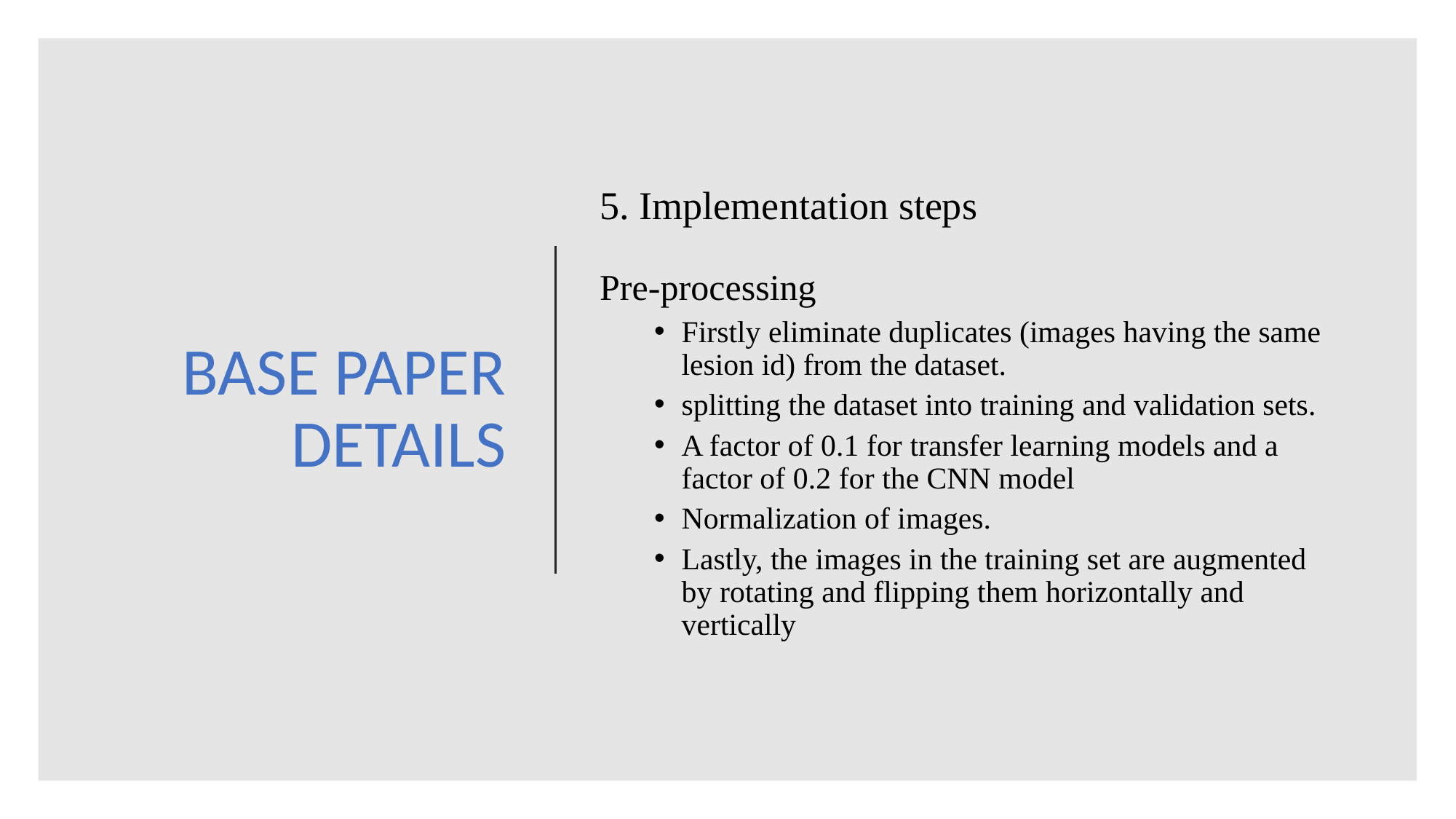

# BASE PAPER DETAILS
5. Implementation steps
Pre-processing
Firstly eliminate duplicates (images having the same lesion id) from the dataset.
splitting the dataset into training and validation sets.
A factor of 0.1 for transfer learning models and a factor of 0.2 for the CNN model
Normalization of images.
Lastly, the images in the training set are augmented by rotating and flipping them horizontally and vertically